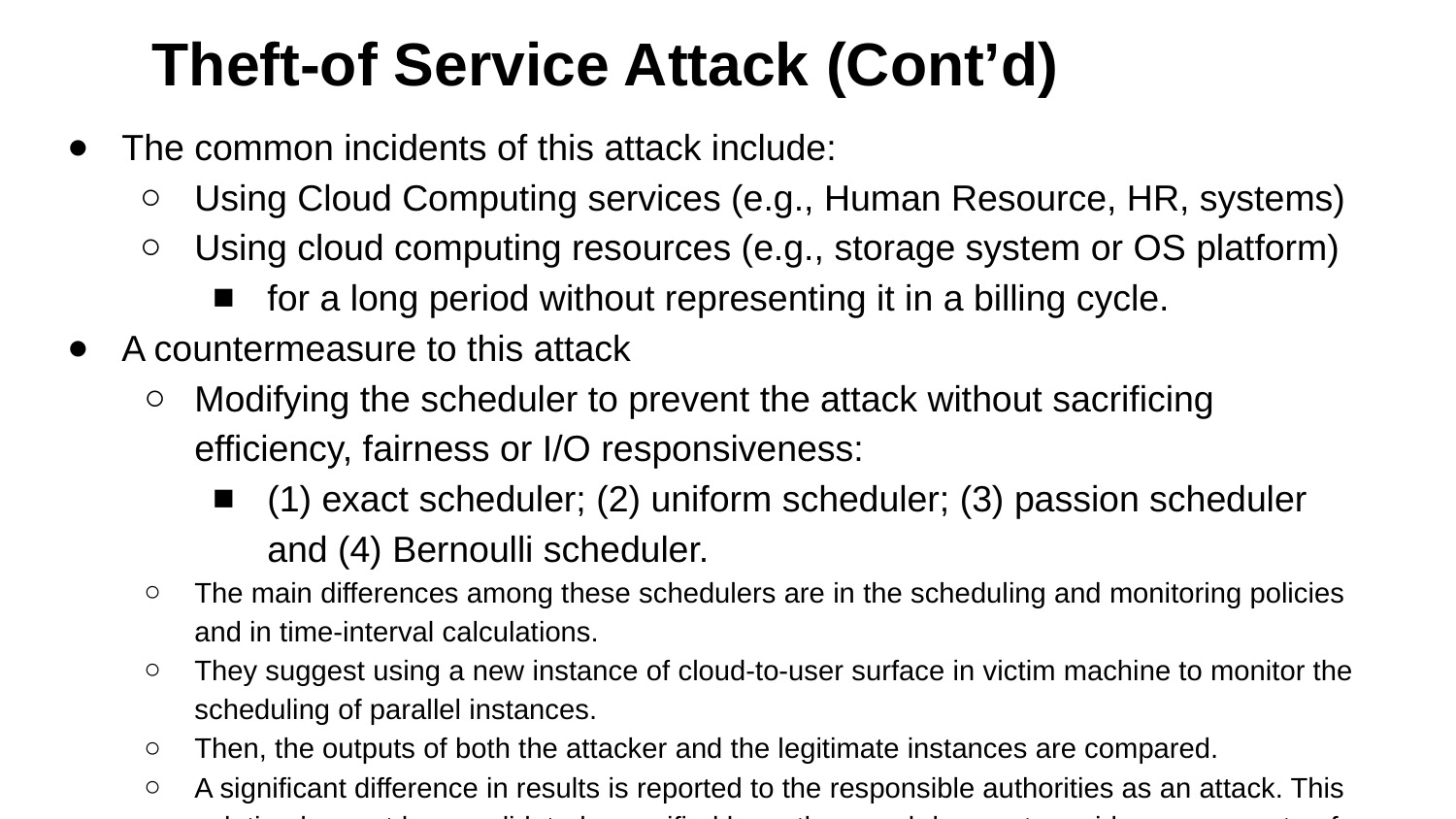

# Theft-of Service Attack (Cont’d)
The common incidents of this attack include:
Using Cloud Computing services (e.g., Human Resource, HR, systems)
Using cloud computing resources (e.g., storage system or OS platform)
for a long period without representing it in a billing cycle.
A countermeasure to this attack
Modifying the scheduler to prevent the attack without sacrificing efficiency, fairness or I/O responsiveness:
(1) exact scheduler; (2) uniform scheduler; (3) passion scheduler and (4) Bernoulli scheduler.
The main differences among these schedulers are in the scheduling and monitoring policies and in time-interval calculations.
They suggest using a new instance of cloud-to-user surface in victim machine to monitor the scheduling of parallel instances.
Then, the outputs of both the attacker and the legitimate instances are compared.
A significant difference in results is reported to the responsible authorities as an attack. This solution has not been validated or verified by authors and does not provide any guarantee for a beneficial result. There are other solutions provided for hypervisor scheduling such as [45,47,48] but they are only limited to improving other aspects of virtualized I/O performance and VM security such as CPU-bound issues. These studies do not examine scheduling fairness and accuracy in presence of attackers, which is the backbone for the Theft-of-Service attack.